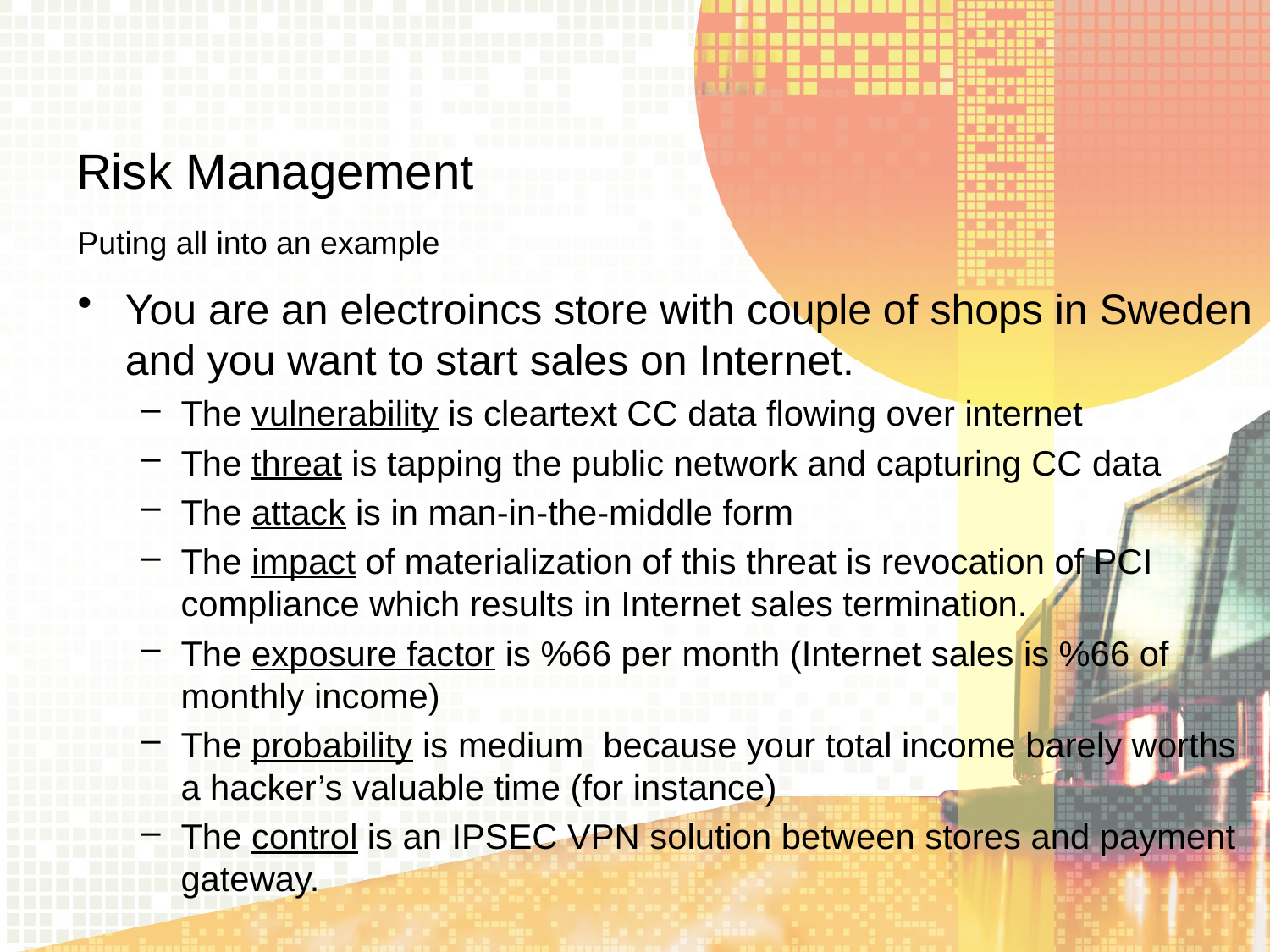

# Risk Management
Puting all into an example
You are an electroincs store with couple of shops in Sweden and you want to start sales on Internet.
The vulnerability is cleartext CC data flowing over internet
The threat is tapping the public network and capturing CC data
The attack is in man-in-the-middle form
The impact of materialization of this threat is revocation of PCI compliance which results in Internet sales termination.
The exposure factor is %66 per month (Internet sales is %66 of monthly income)
The probability is medium  because your total income barely worths a hacker’s valuable time (for instance)
The control is an IPSEC VPN solution between stores and payment gateway.